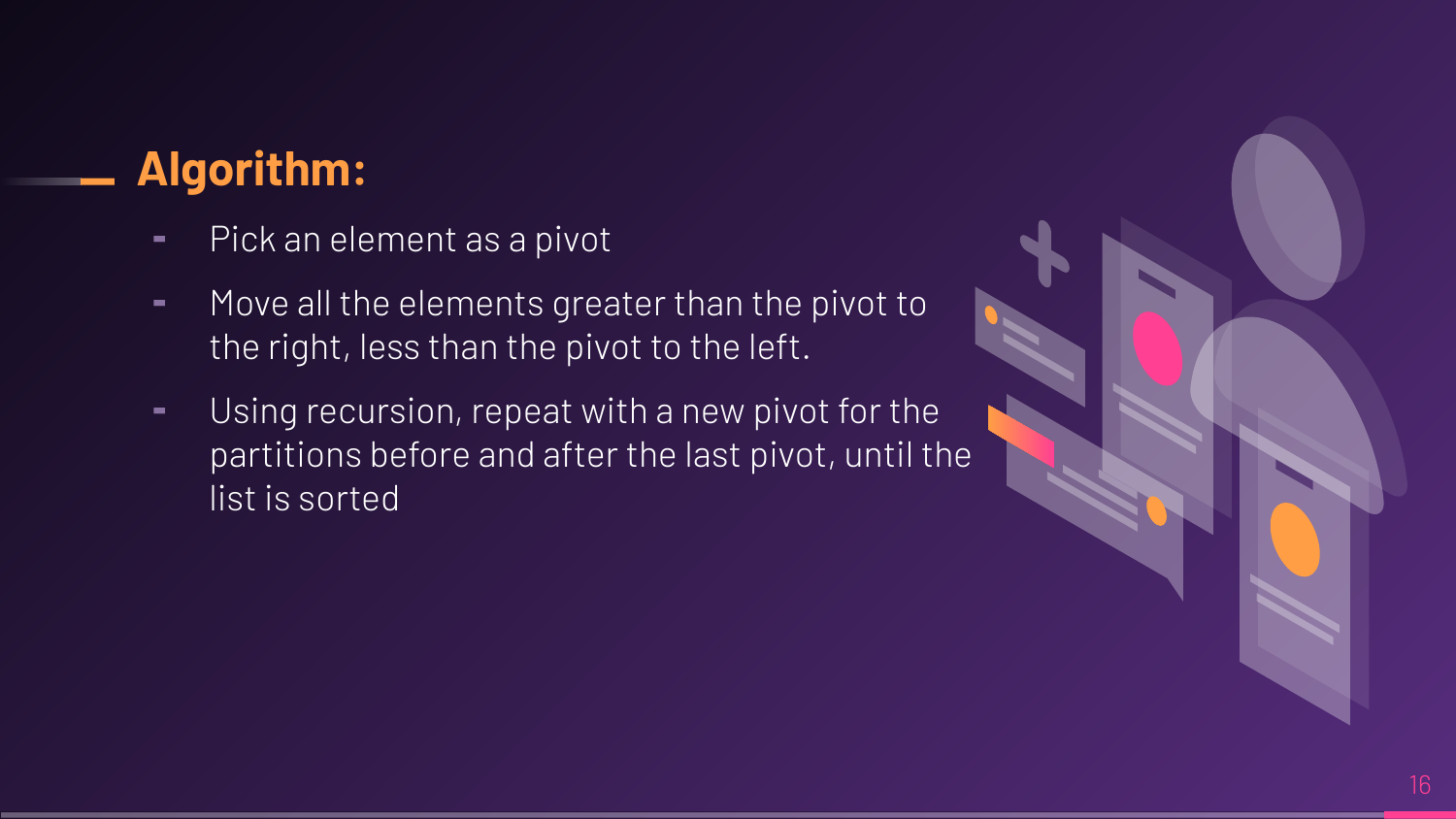

# Algorithm:
Pick an element as a pivot
Move all the elements greater than the pivot to the right, less than the pivot to the left.
Using recursion, repeat with a new pivot for the partitions before and after the last pivot, until the list is sorted

16